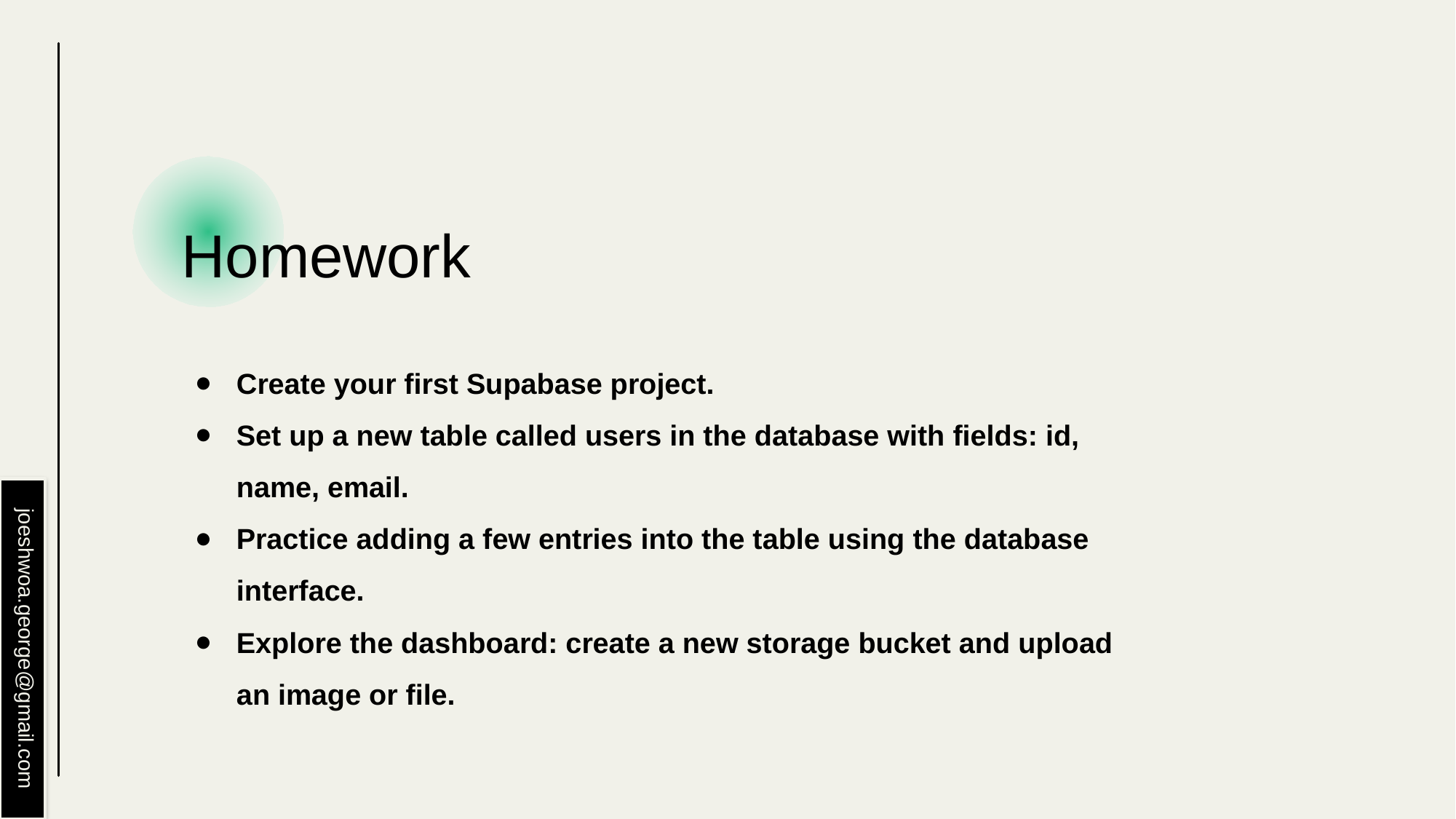

# Homework
Create your first Supabase project.
Set up a new table called users in the database with fields: id, name, email.
Practice adding a few entries into the table using the database interface.
Explore the dashboard: create a new storage bucket and upload an image or file.
joeshwoa.george@gmail.com